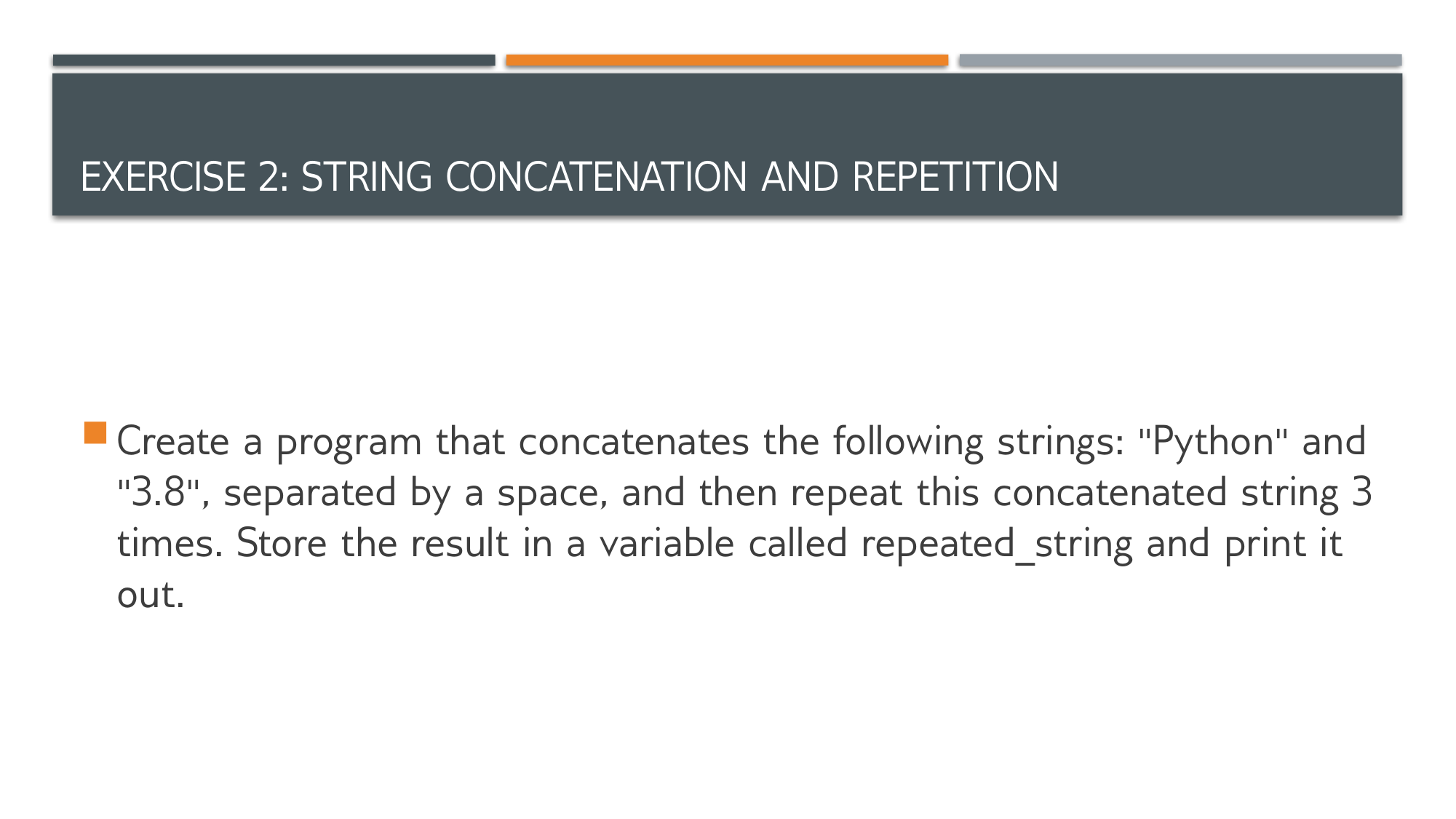

# Exercise 2: String Concatenation and Repetition

Create a program that concatenates the following strings: "Python" and "3.8", separated by a space, and then repeat this concatenated string 3 times. Store the result in a variable called repeated_string and print it out.